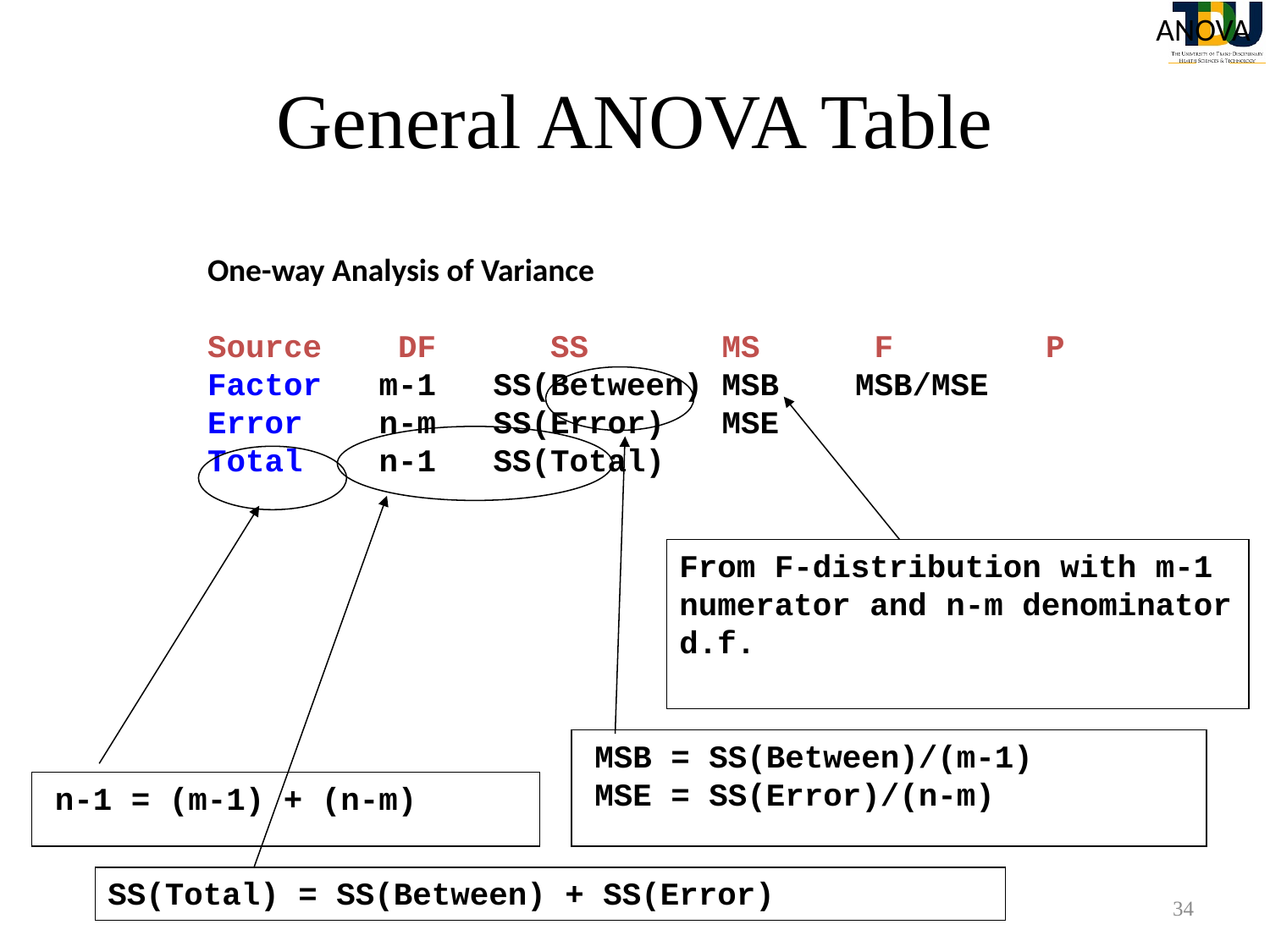

ANOVA
# General ANOVA Table
One-way Analysis of Variance

Source    DF      SS       MS      F        P
Factor   m-1   SS(Between) MSB    MSB/MSE
Error    n-m   SS(Error)   MSE
Total    n-1   SS(Total)

From F-distribution with m-1 numerator and n-m denominator d.f.

MSB = SS(Between)/(m-1)
MSE = SS(Error)/(n-m)

n-1 = (m-1) + (n-m)
SS(Total) = SS(Between) + SS(Error)

34